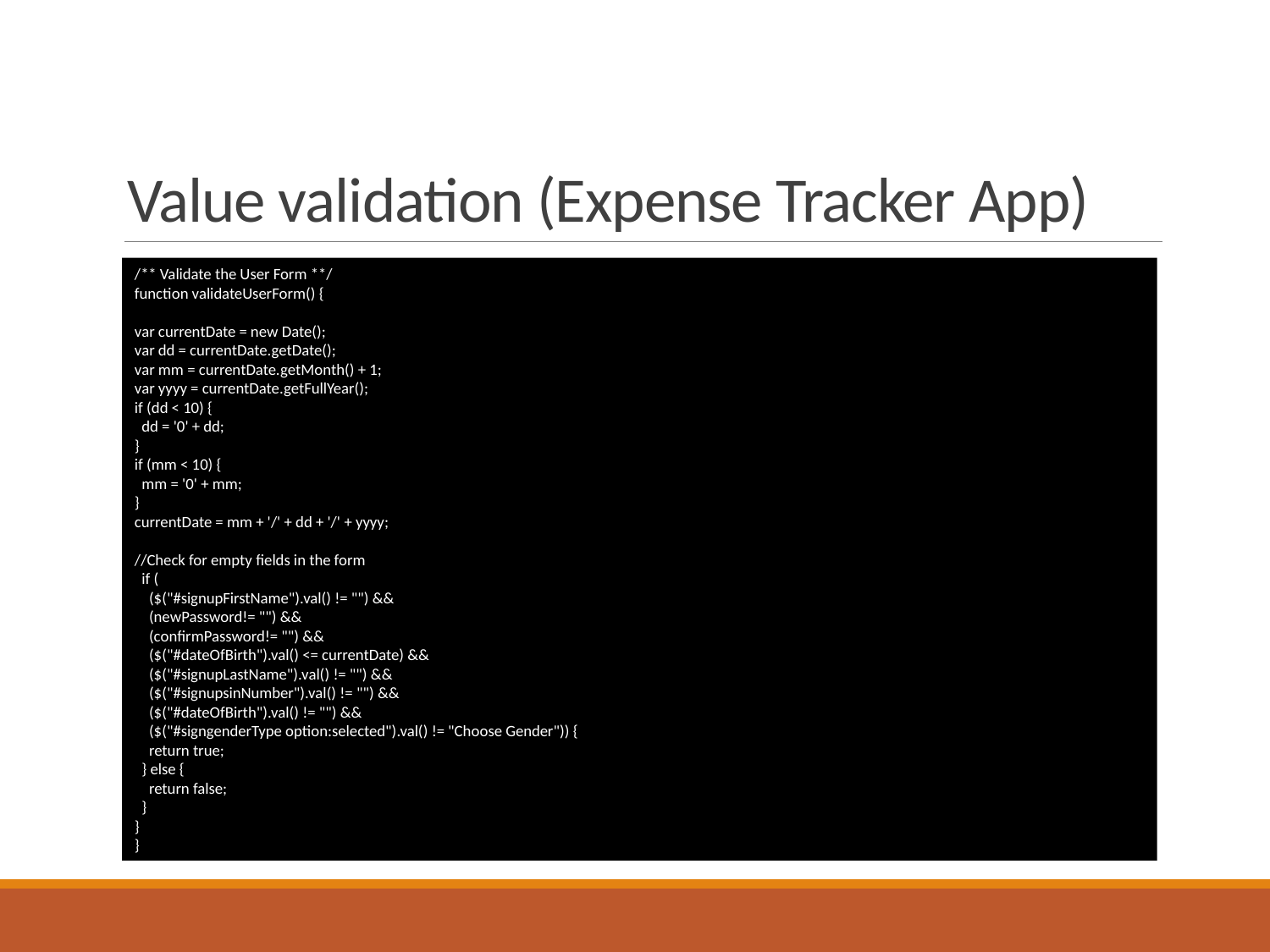

# Value validation (Expense Tracker App)

/** Validate the User Form **/
function validateUserForm() {

var currentDate = new Date();
var dd = currentDate.getDate();
var mm = currentDate.getMonth() + 1;
var yyyy = currentDate.getFullYear();
if (dd < 10) {
  dd = '0' + dd;
}
if (mm < 10) {
  mm = '0' + mm;
}
currentDate = mm + '/' + dd + '/' + yyyy;
//Check for empty fields in the form
  if (
    ($("#signupFirstName").val() != "") &&
    (newPassword!= "") &&
    (confirmPassword!= "") &&
    ($("#dateOfBirth").val() <= currentDate) &&
    ($("#signupLastName").val() != "") &&
    ($("#signupsinNumber").val() != "") &&
    ($("#dateOfBirth").val() != "") &&
    ($("#signgenderType option:selected").val() != "Choose Gender")) {
    return true;
  } else {
    return false;
  }
}
}